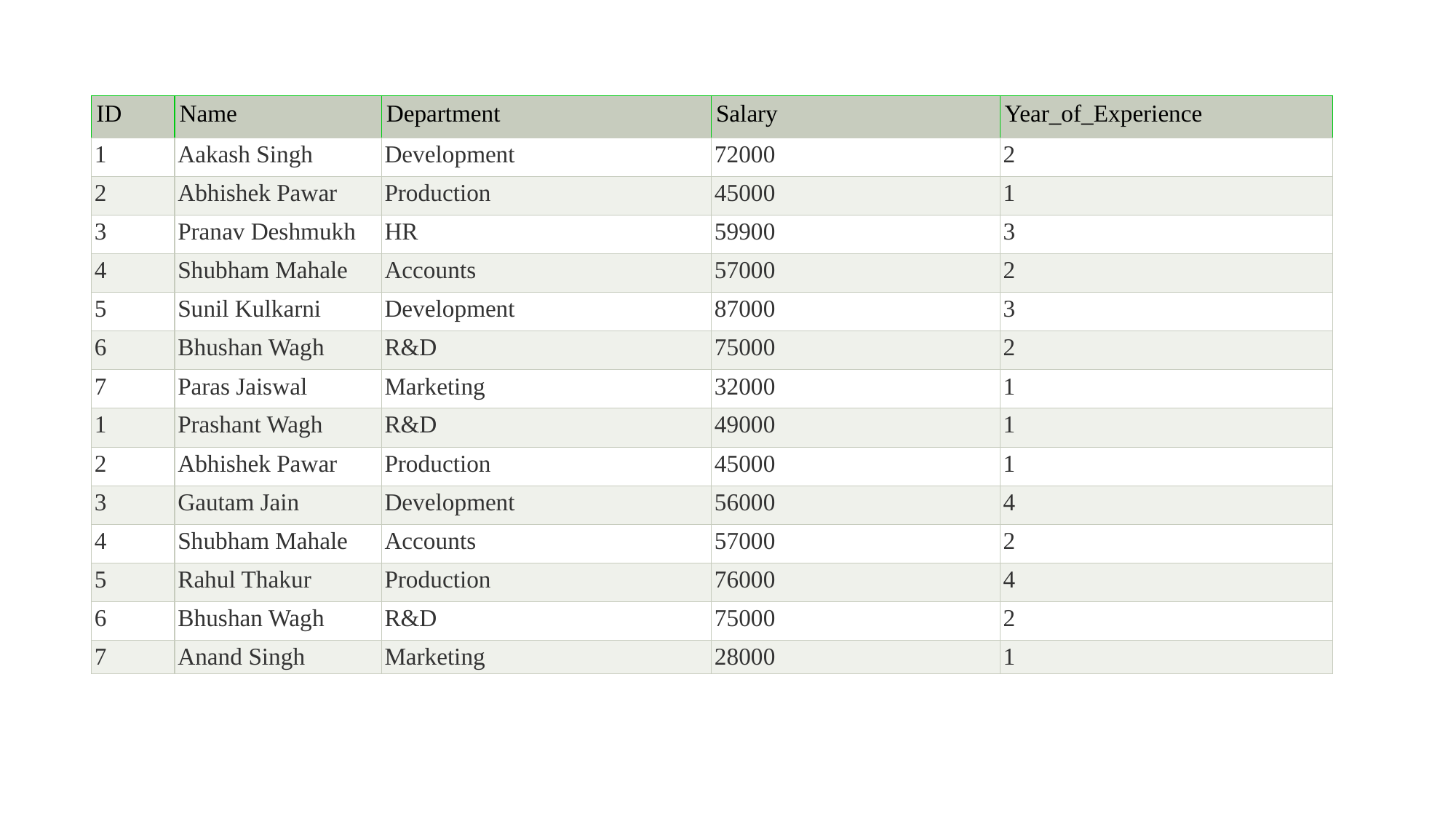

#
| ID | Name | Department | Salary | Year\_of\_Experience |
| --- | --- | --- | --- | --- |
| 1 | Aakash Singh | Development | 72000 | 2 |
| 2 | Abhishek Pawar | Production | 45000 | 1 |
| 3 | Pranav Deshmukh | HR | 59900 | 3 |
| 4 | Shubham Mahale | Accounts | 57000 | 2 |
| 5 | Sunil Kulkarni | Development | 87000 | 3 |
| 6 | Bhushan Wagh | R&D | 75000 | 2 |
| 7 | Paras Jaiswal | Marketing | 32000 | 1 |
| 1 | Prashant Wagh | R&D | 49000 | 1 |
| 2 | Abhishek Pawar | Production | 45000 | 1 |
| 3 | Gautam Jain | Development | 56000 | 4 |
| 4 | Shubham Mahale | Accounts | 57000 | 2 |
| 5 | Rahul Thakur | Production | 76000 | 4 |
| 6 | Bhushan Wagh | R&D | 75000 | 2 |
| 7 | Anand Singh | Marketing | 28000 | 1 |